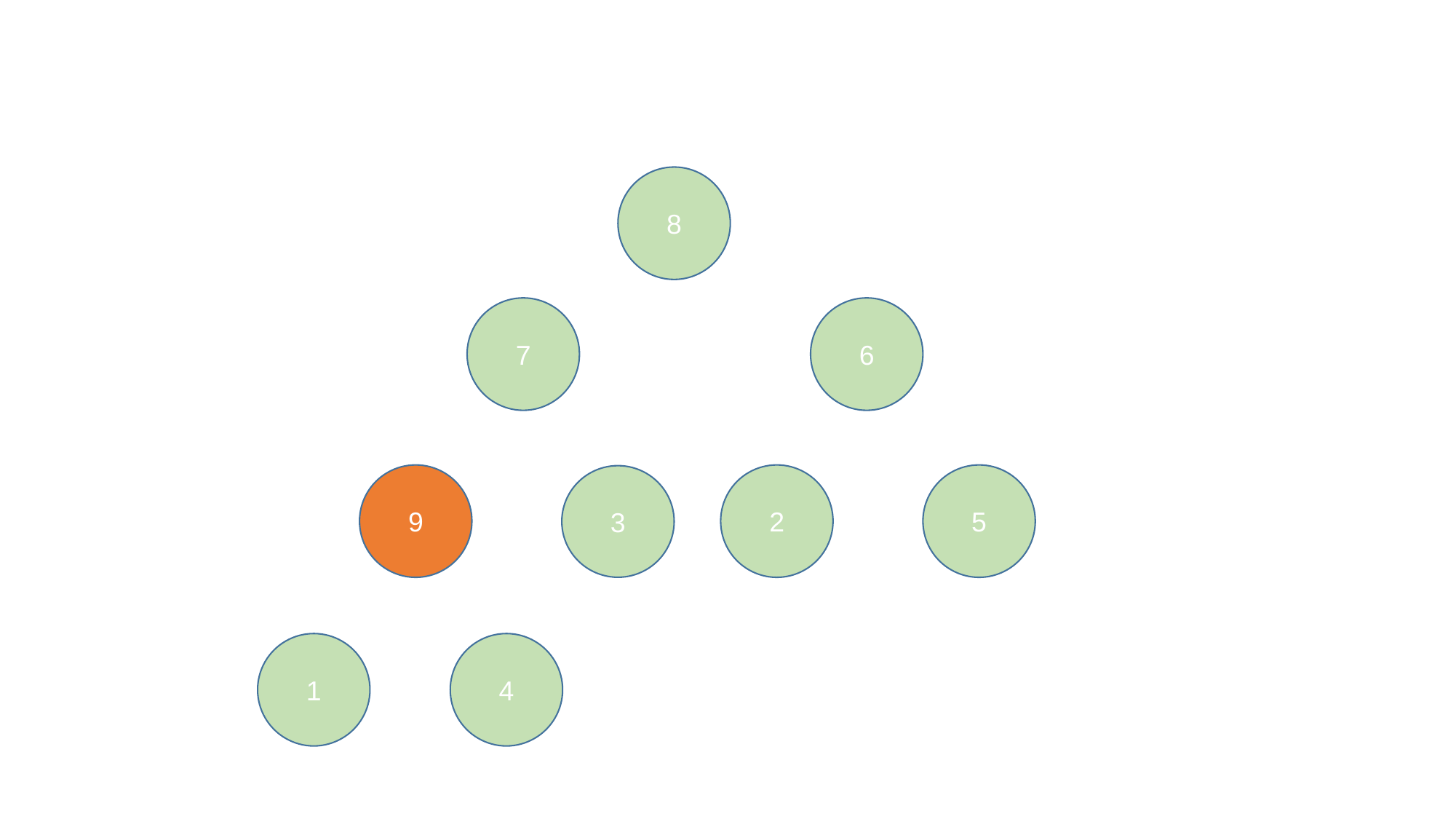

8
7
6
9
2
5
3
1
4